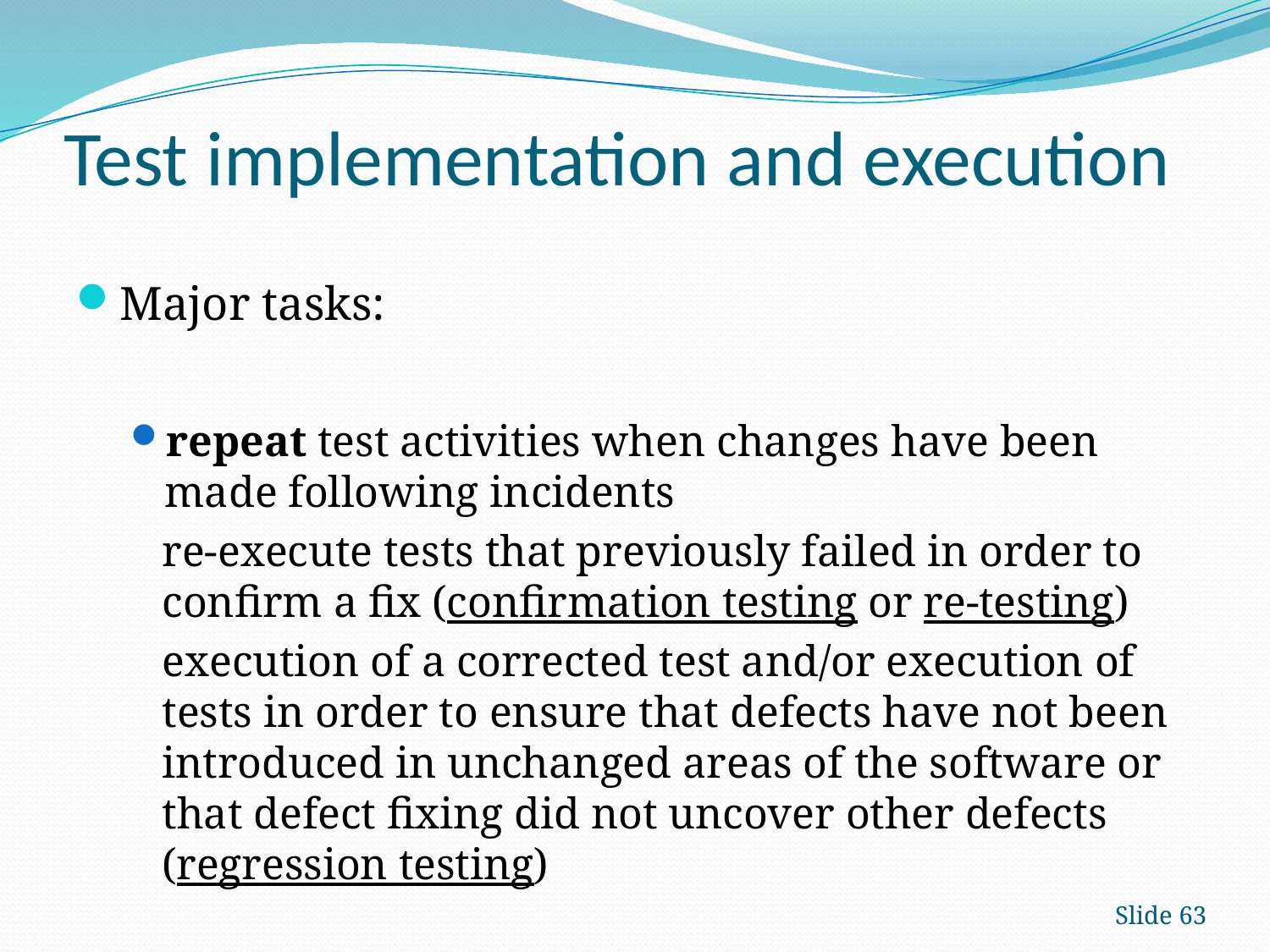

# Test implementation and execution
Major tasks:

repeat test activities when changes have been made following incidents
re-execute tests that previously failed in order to confirm a fix (confirmation testing or re-testing)
execution of a corrected test and/or execution of tests in order to ensure that defects have not been introduced in unchanged areas of the software or that defect fixing did not uncover other defects (regression testing)

Slide 63